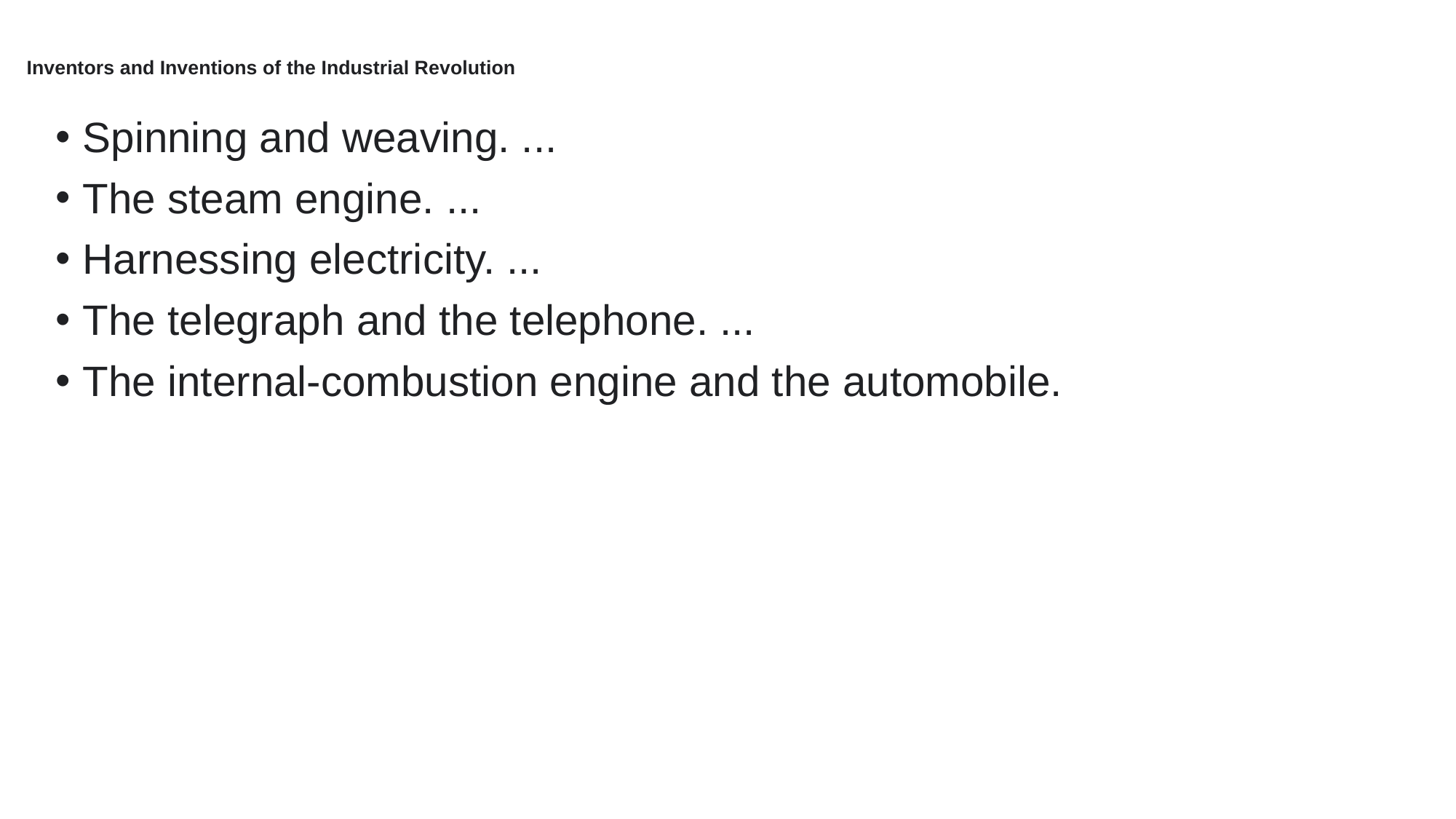

# Inventors and Inventions of the Industrial Revolution
Spinning and weaving. ...
The steam engine. ...
Harnessing electricity. ...
The telegraph and the telephone. ...
The internal-combustion engine and the automobile.